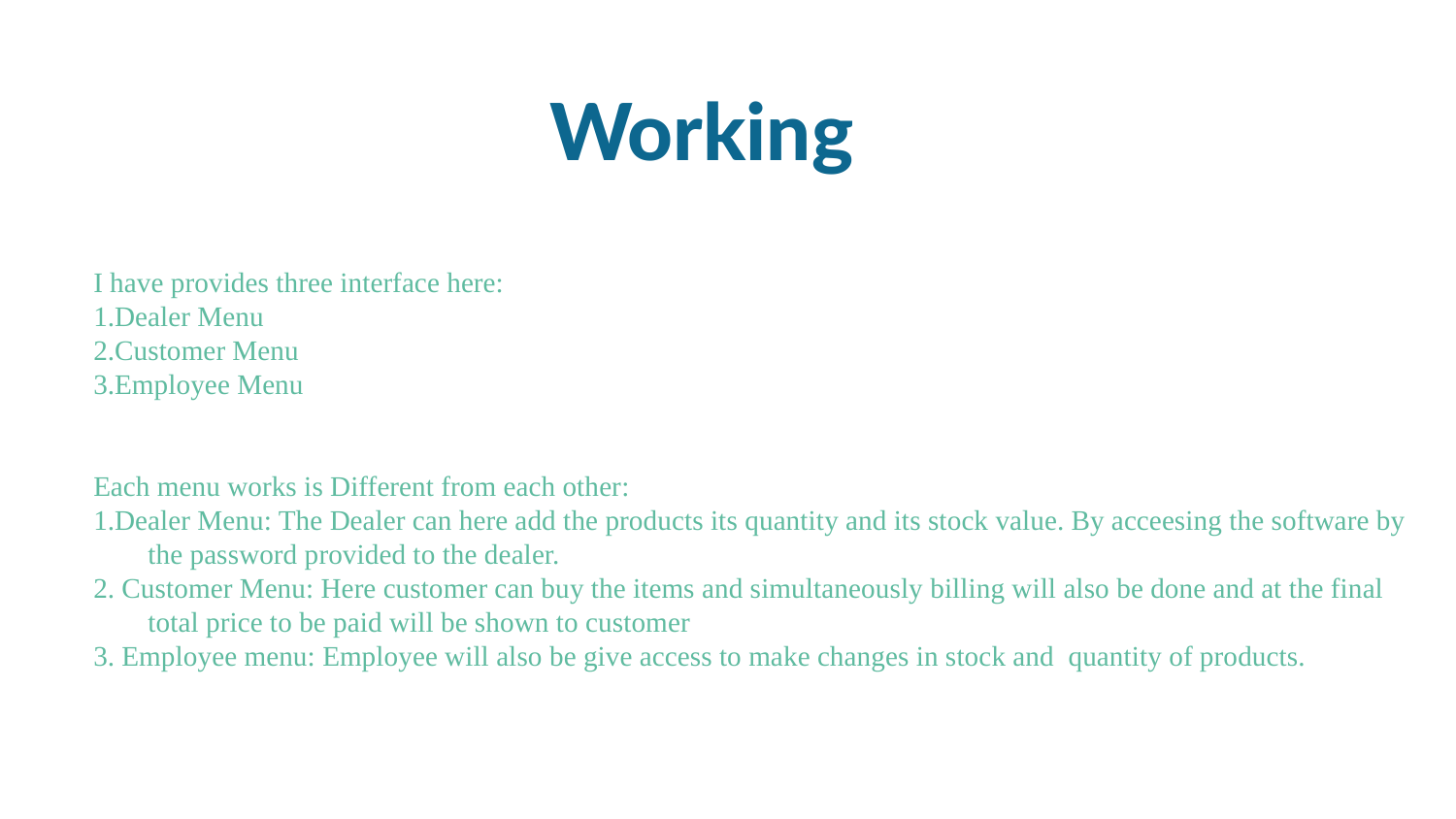

# Working
I have provides three interface here:
1.Dealer Menu
2.Customer Menu
3.Employee Menu

Each menu works is Different from each other:
1.Dealer Menu: The Dealer can here add the products its quantity and its stock value. By acceesing the software by the password provided to the dealer.
2. Customer Menu: Here customer can buy the items and simultaneously billing will also be done and at the final total price to be paid will be shown to customer
3. Employee menu: Employee will also be give access to make changes in stock and  quantity of products.